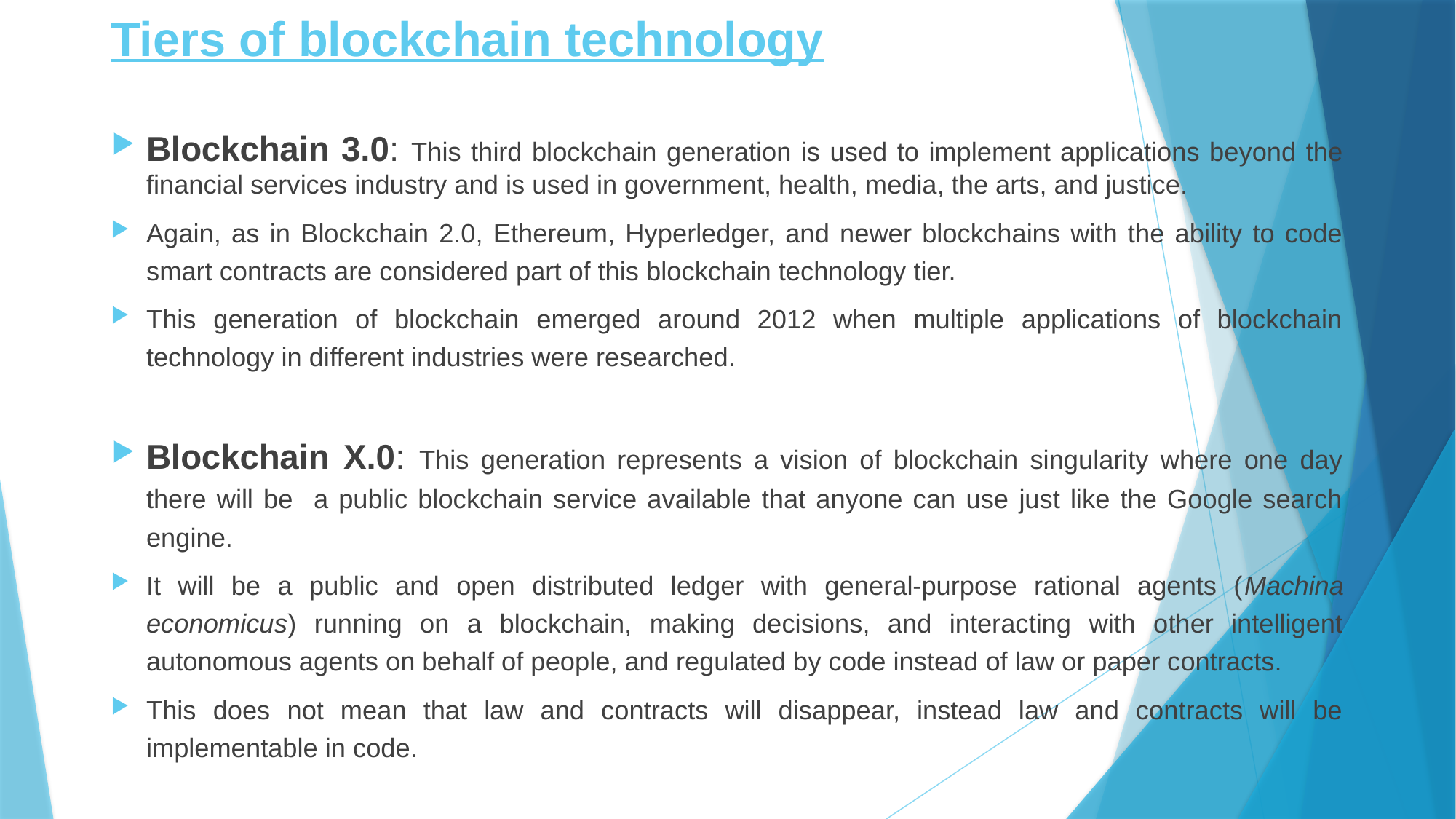

# Tiers of blockchain technology
Blockchain 3.0: This third blockchain generation is used to implement applications beyond the financial services industry and is used in government, health, media, the arts, and justice.
Again, as in Blockchain 2.0, Ethereum, Hyperledger, and newer blockchains with the ability to code smart contracts are considered part of this blockchain technology tier.
This generation of blockchain emerged around 2012 when multiple applications of blockchain technology in different industries were researched.

Blockchain X.0: This generation represents a vision of blockchain singularity where one day there will be  a public blockchain service available that anyone can use just like the Google search engine.
It will be a public and open distributed ledger with general-purpose rational agents (Machina economicus) running on a blockchain, making decisions, and interacting with other intelligent autonomous agents on behalf of people, and regulated by code instead of law or paper contracts.
This does not mean that law and contracts will disappear, instead law and contracts will be implementable in code.